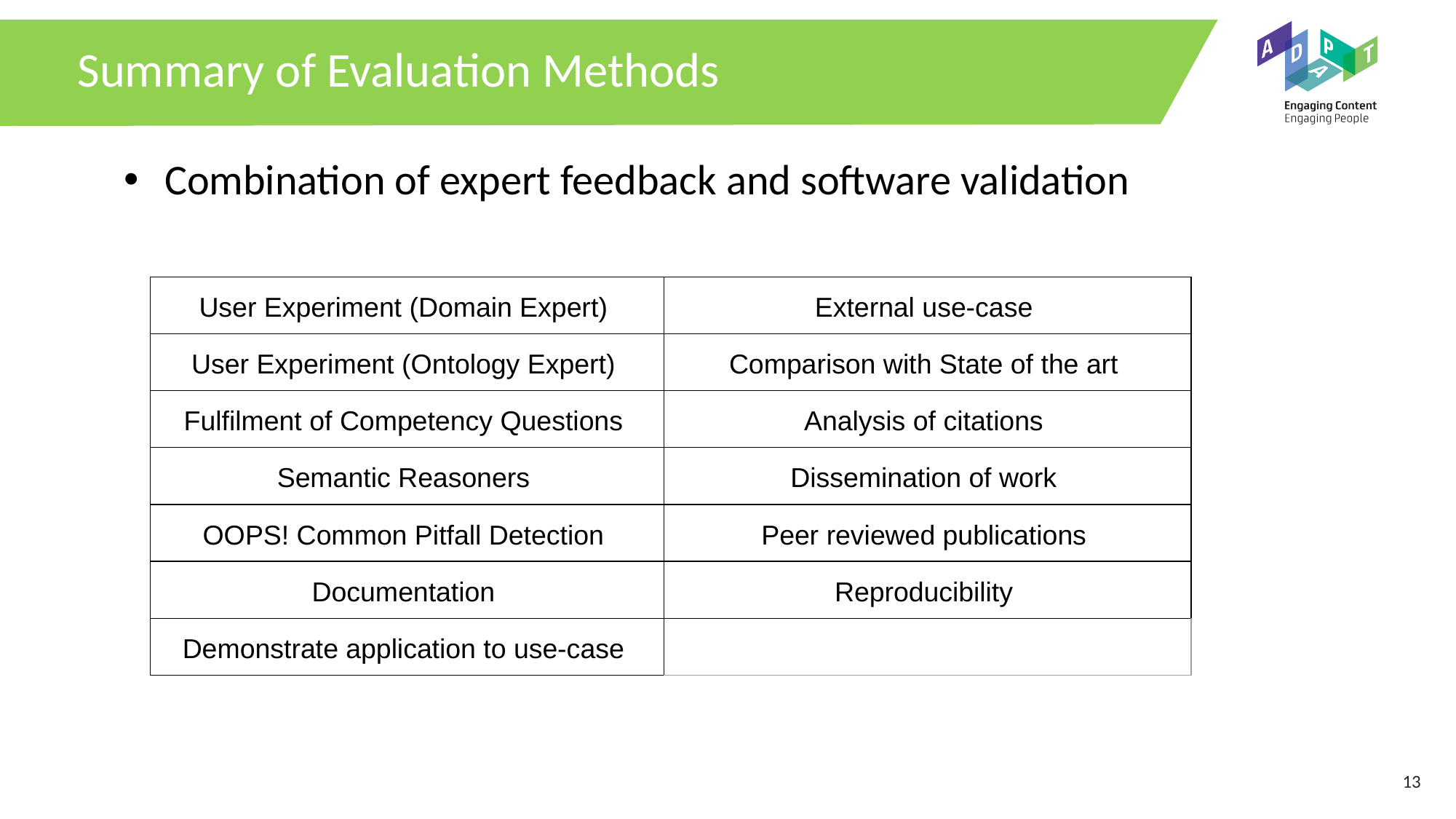

# Summary of Evaluation Methods
Combination of expert feedback and software validation
| User Experiment (Domain Expert) | External use-case |
| --- | --- |
| User Experiment (Ontology Expert) | Comparison with State of the art |
| Fulfilment of Competency Questions | Analysis of citations |
| Semantic Reasoners | Dissemination of work |
| OOPS! Common Pitfall Detection | Peer reviewed publications |
| Documentation | Reproducibility |
| Demonstrate application to use-case |  |
13